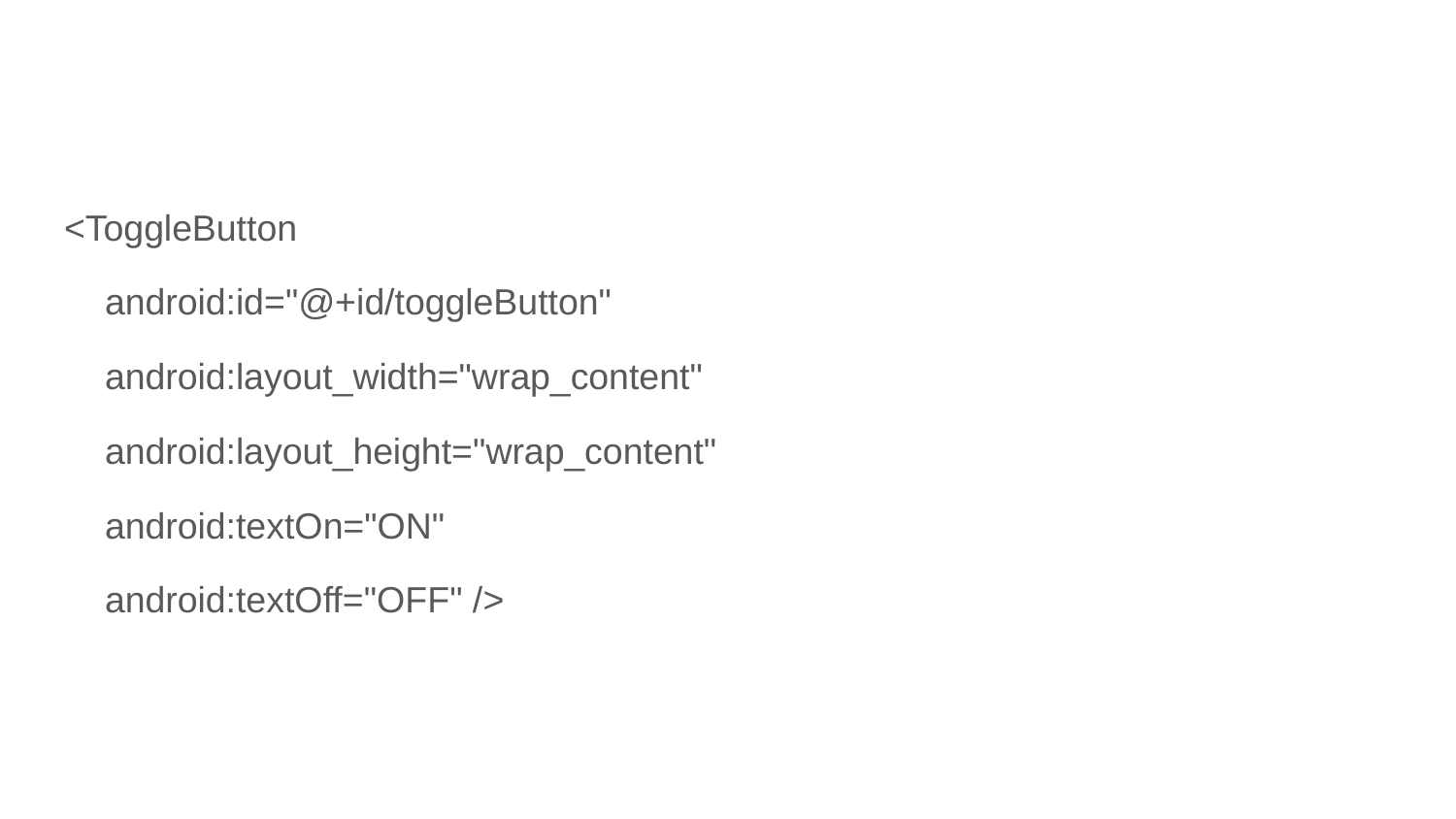

#
<ToggleButton
    android:id="@+id/toggleButton"
    android:layout_width="wrap_content"
    android:layout_height="wrap_content"
    android:textOn="ON"
    android:textOff="OFF" />